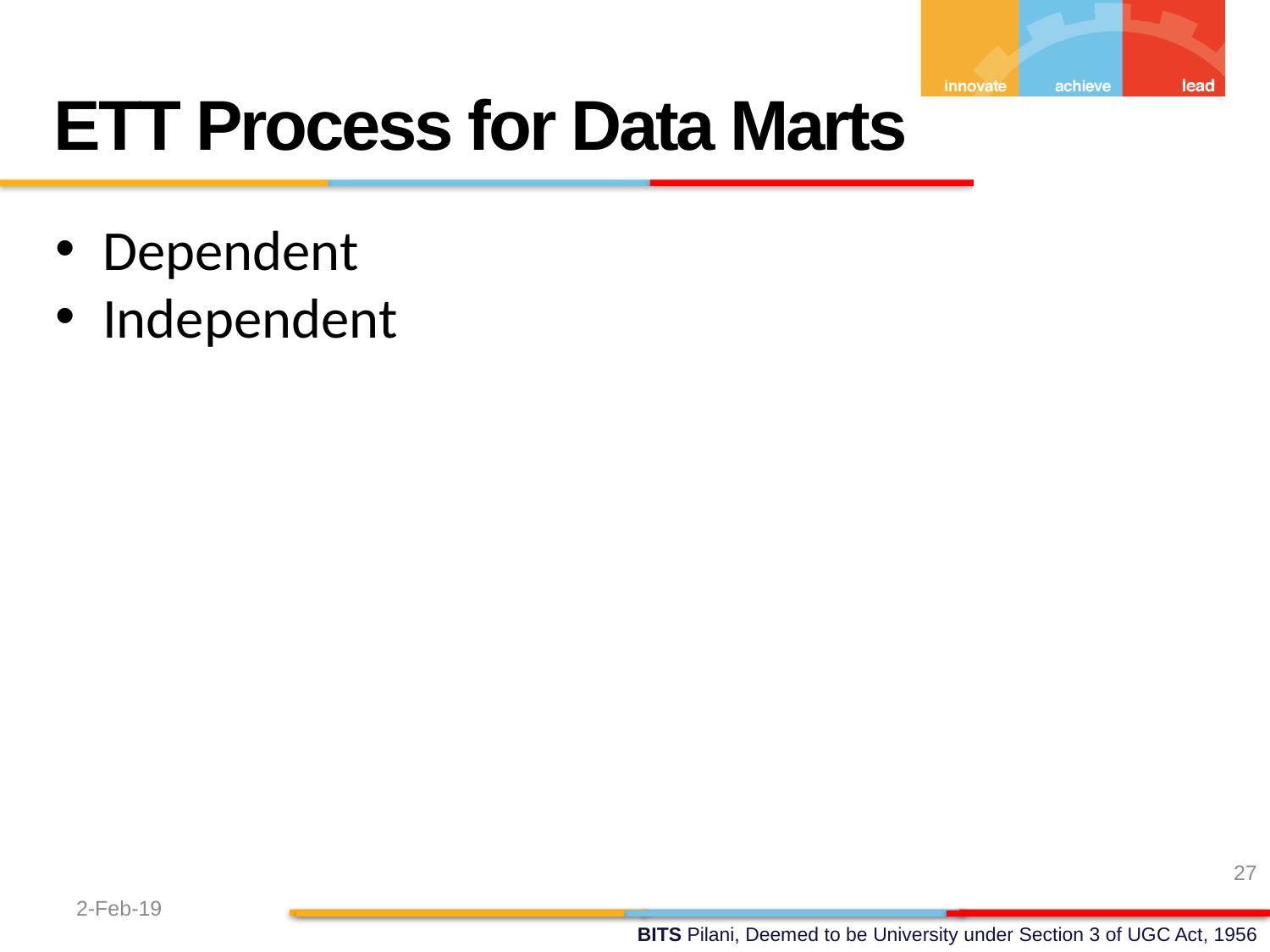

ETT Process for Data Marts
Dependent
Independent
27
2-Feb-19